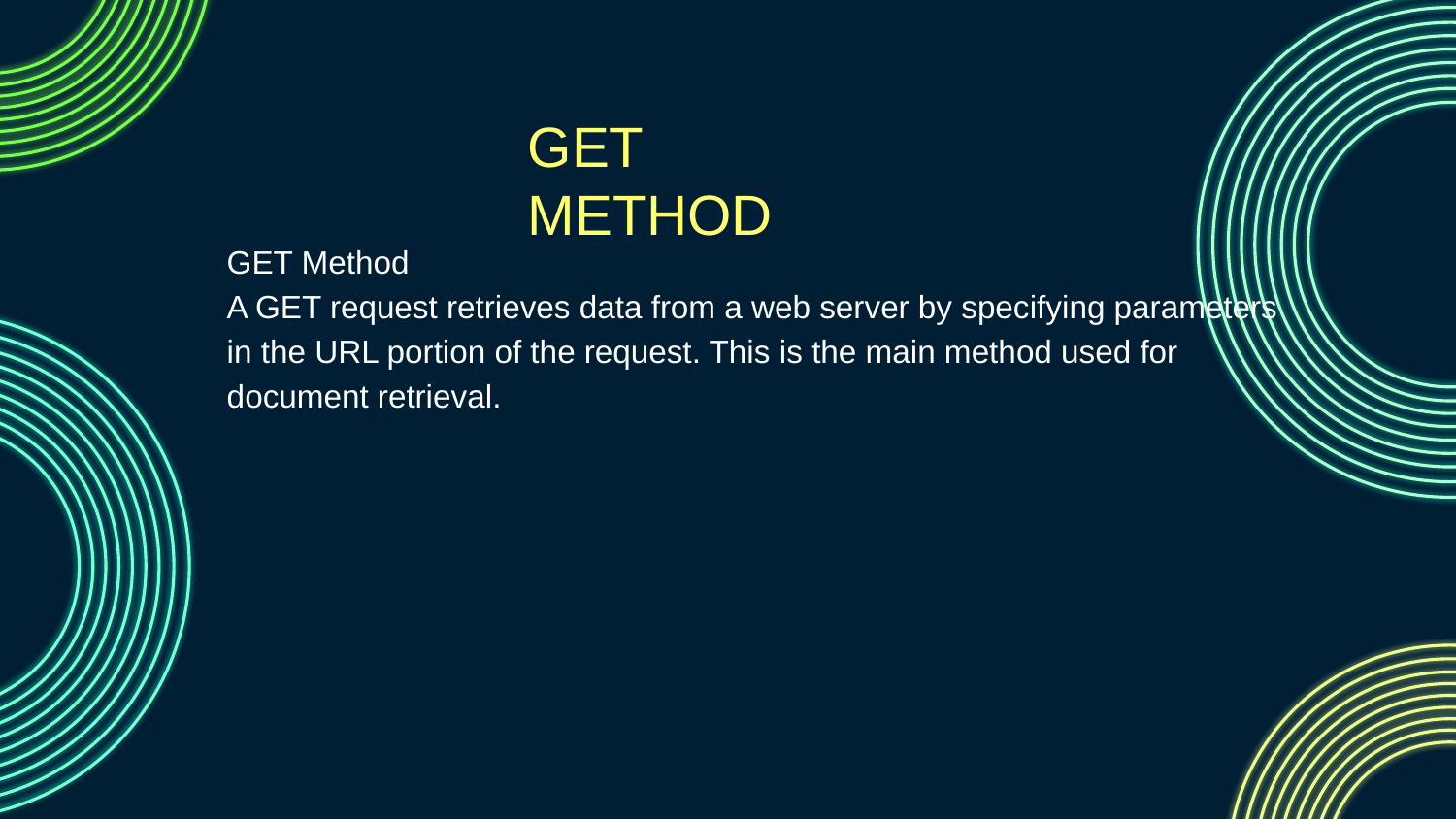

GET  METHOD
GET Method
A GET request retrieves data from a web server by specifying parameters in the URL portion of the request. This is the main method used for document retrieval.